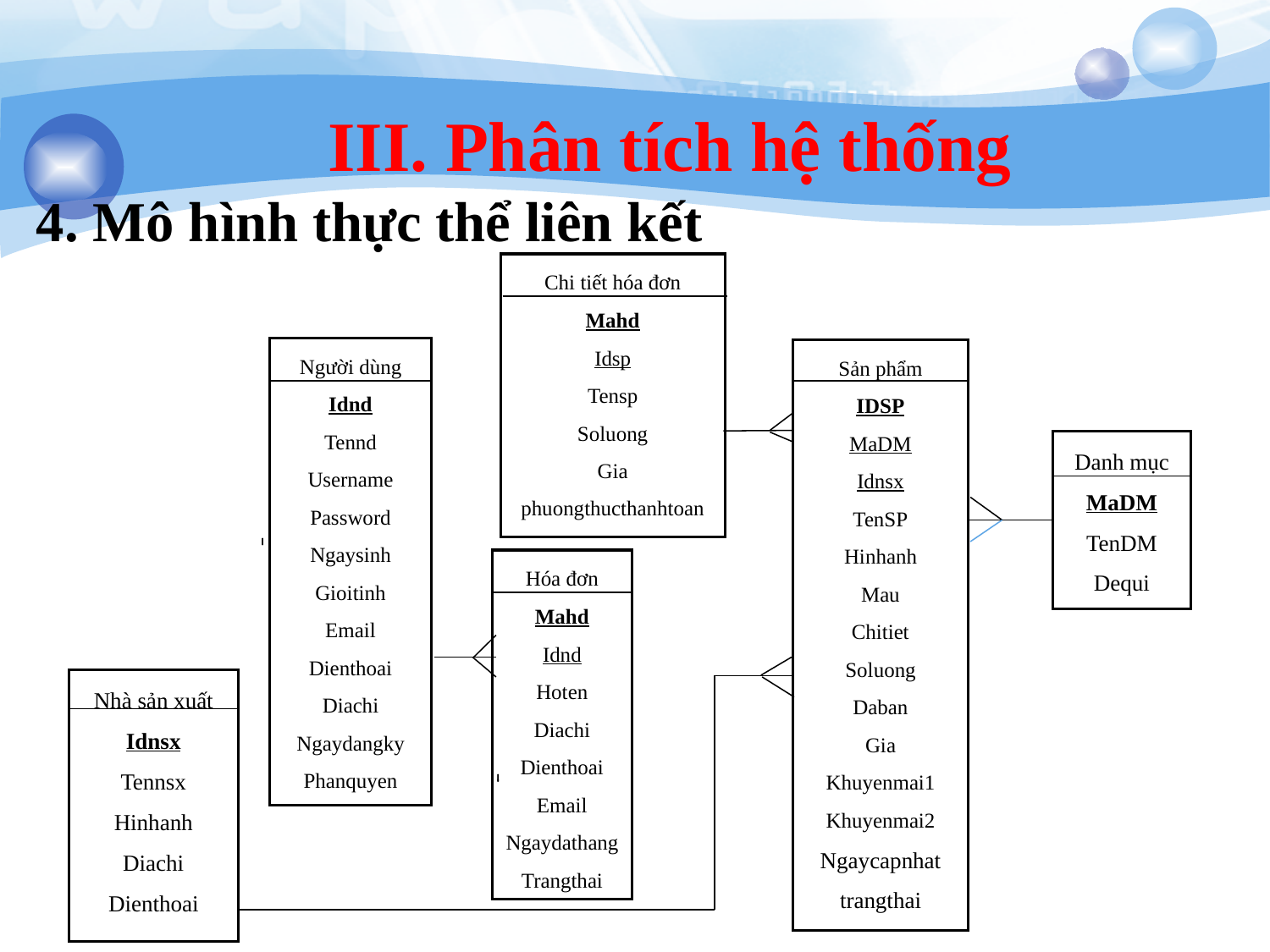

III. Phân tích hệ thống
 4. Mô hình thực thể liên kết
Chi tiết hóa đơn
Mahd
Idsp
Tensp
Soluong
Gia
phuongthucthanhtoan
Người dùng
Idnd
Tennd
Username
Password
Ngaysinh
Gioitinh
Email
Dienthoai
Diachi
Ngaydangky
Phanquyen
Sản phẩm
IDSP
MaDM
Idnsx
TenSP
Hinhanh
Mau
Chitiet
Soluong
Daban
Gia
Khuyenmai1
Khuyenmai2
Ngaycapnhat
trangthai
Nhà sản xuất
Idnsx
Tennsx
Hinhanh
Diachi
Dienthoai
Danh mục
MaDM
TenDM
Dequi
Hóa đơn
Mahd
Idnd
Hoten
Diachi
Dienthoai
Email
Ngaydathang
Trangthai